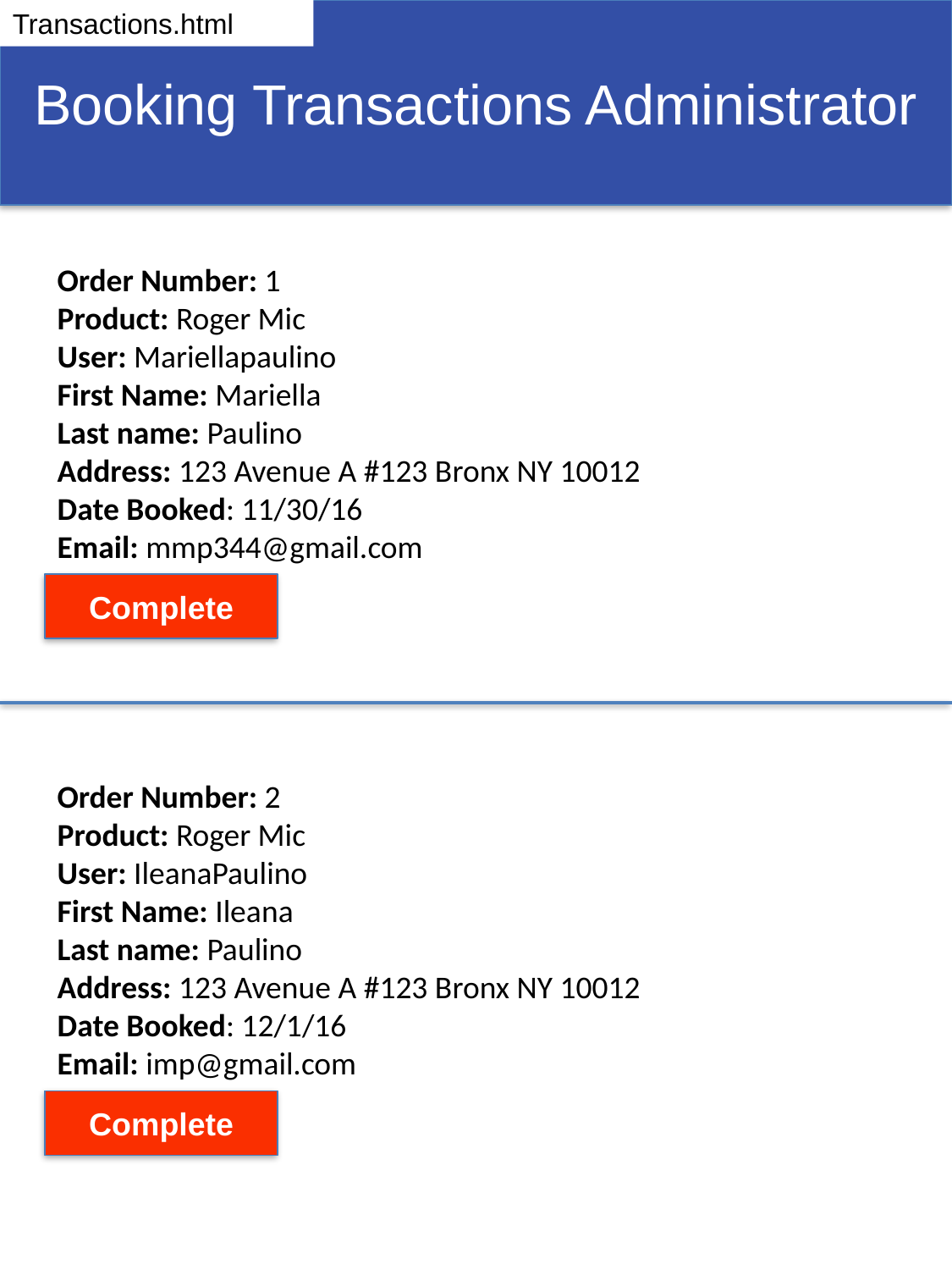

Booking Transactions Administrator
Transactions.html
Order Number: 1
Product: Roger Mic
User: Mariellapaulino
First Name: Mariella
Last name: Paulino
Address: 123 Avenue A #123 Bronx NY 10012
Date Booked: 11/30/16
Email: mmp344@gmail.com
Complete
Order Number: 2
Product: Roger Mic
User: IleanaPaulino
First Name: Ileana
Last name: Paulino
Address: 123 Avenue A #123 Bronx NY 10012
Date Booked: 12/1/16
Email: imp@gmail.com
Complete